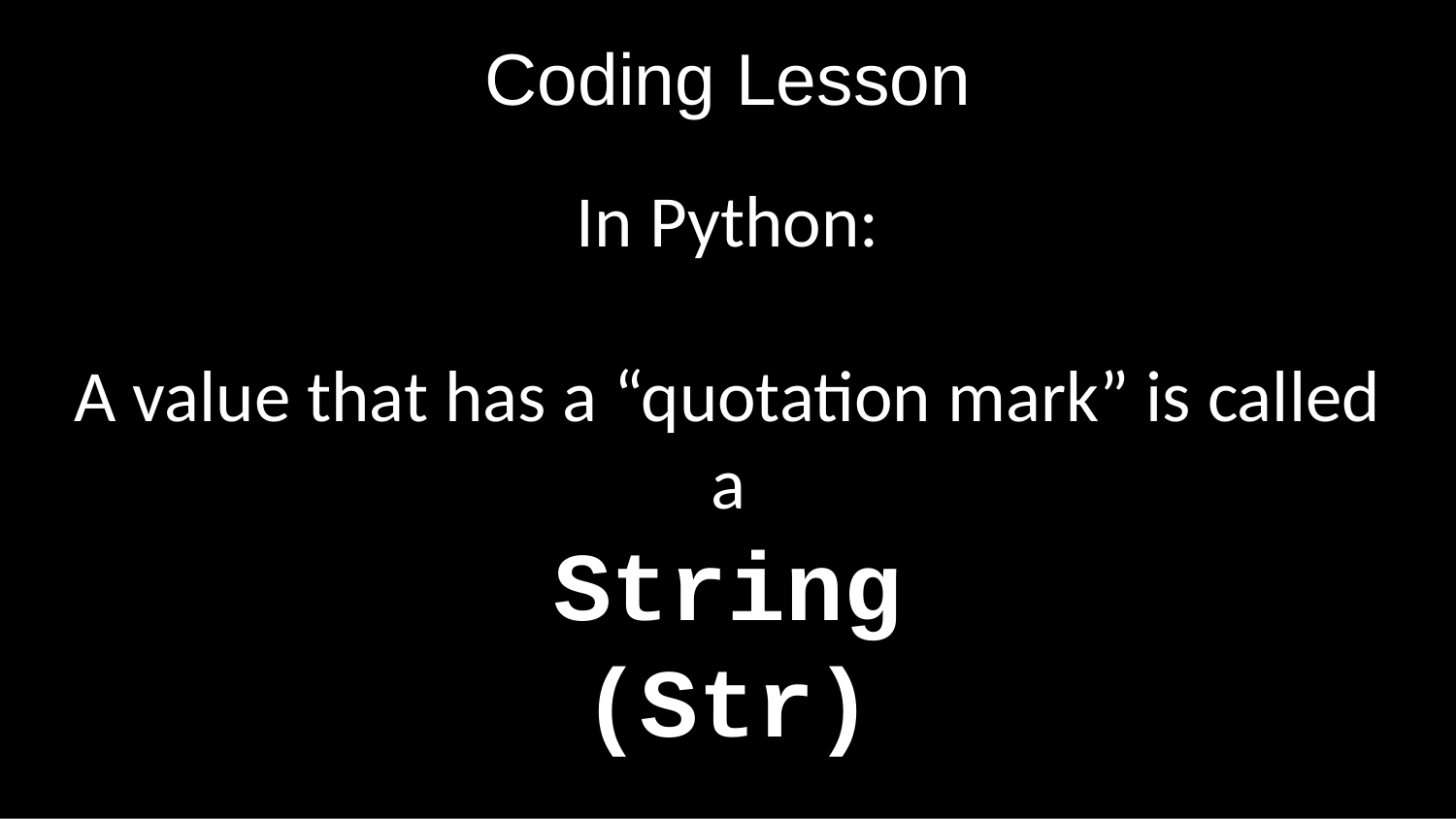

# Coding Lesson
In Python:

A value that has a “quotation mark” is called a
String
(Str)